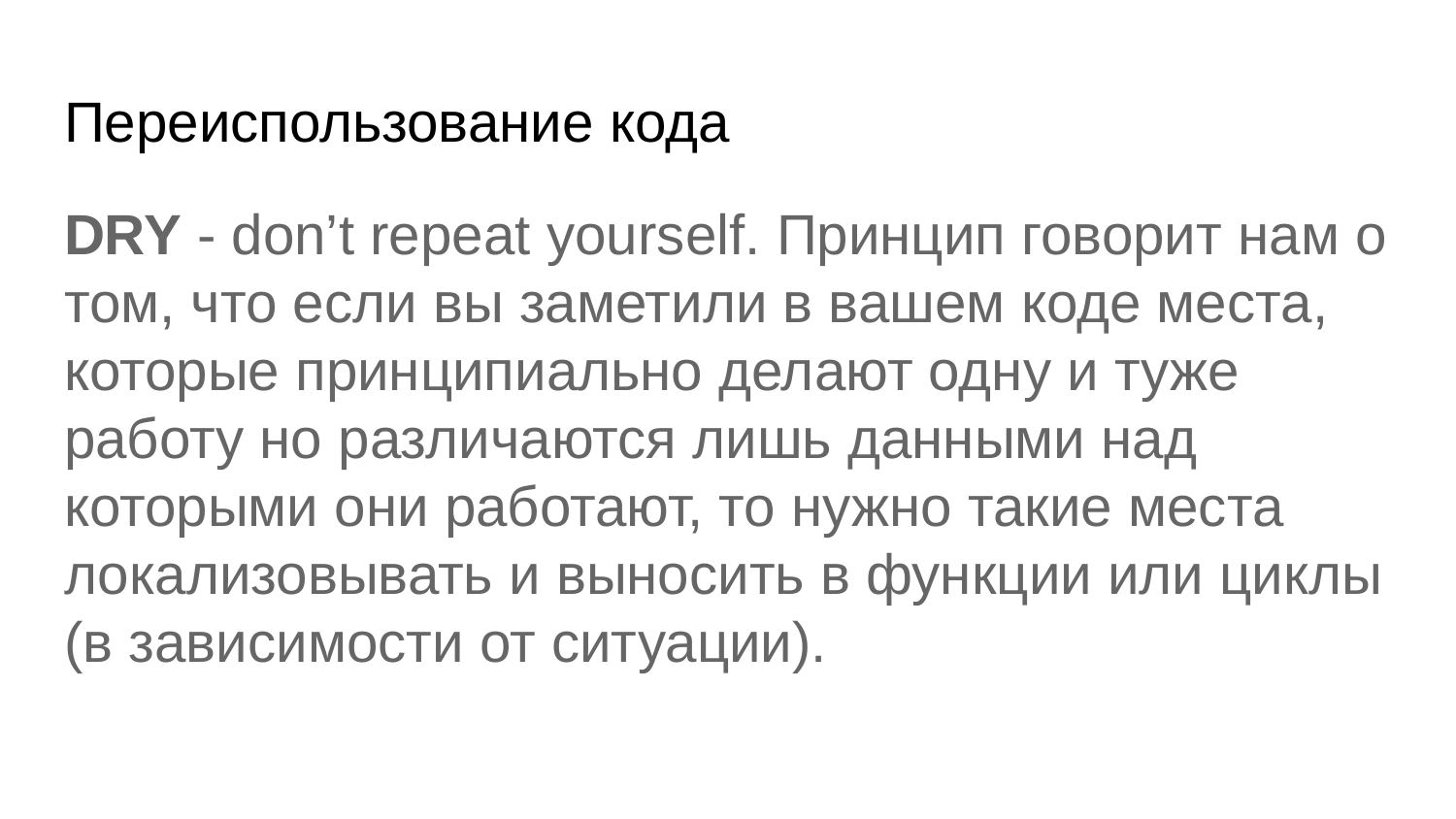

# Переиспользование кода
DRY - don’t repeat yourself. Принцип говорит нам о том, что если вы заметили в вашем коде места, которые принципиально делают одну и туже работу но различаются лишь данными над которыми они работают, то нужно такие места локализовывать и выносить в функции или циклы (в зависимости от ситуации).